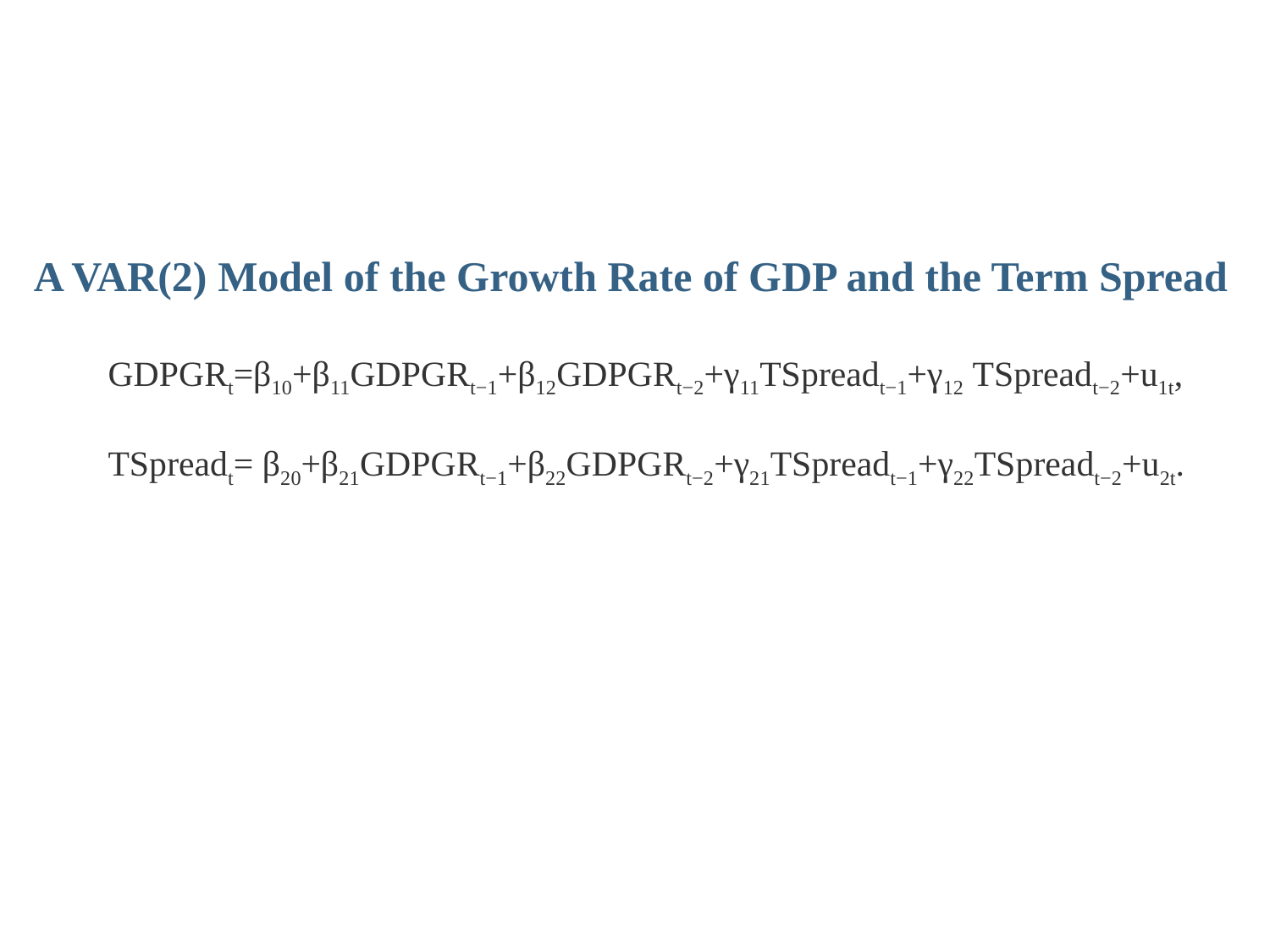

A VAR(2) Model of the Growth Rate of GDP and the Term Spread
GDPGRt=β10+β11GDPGRt−1+β12GDPGRt−2+γ11TSpreadt−1+γ12 TSpreadt−2+u1t,

TSpreadt= β20+β21GDPGRt−1+β22GDPGRt−2+γ21TSpreadt−1+γ22TSpreadt−2+u2t.